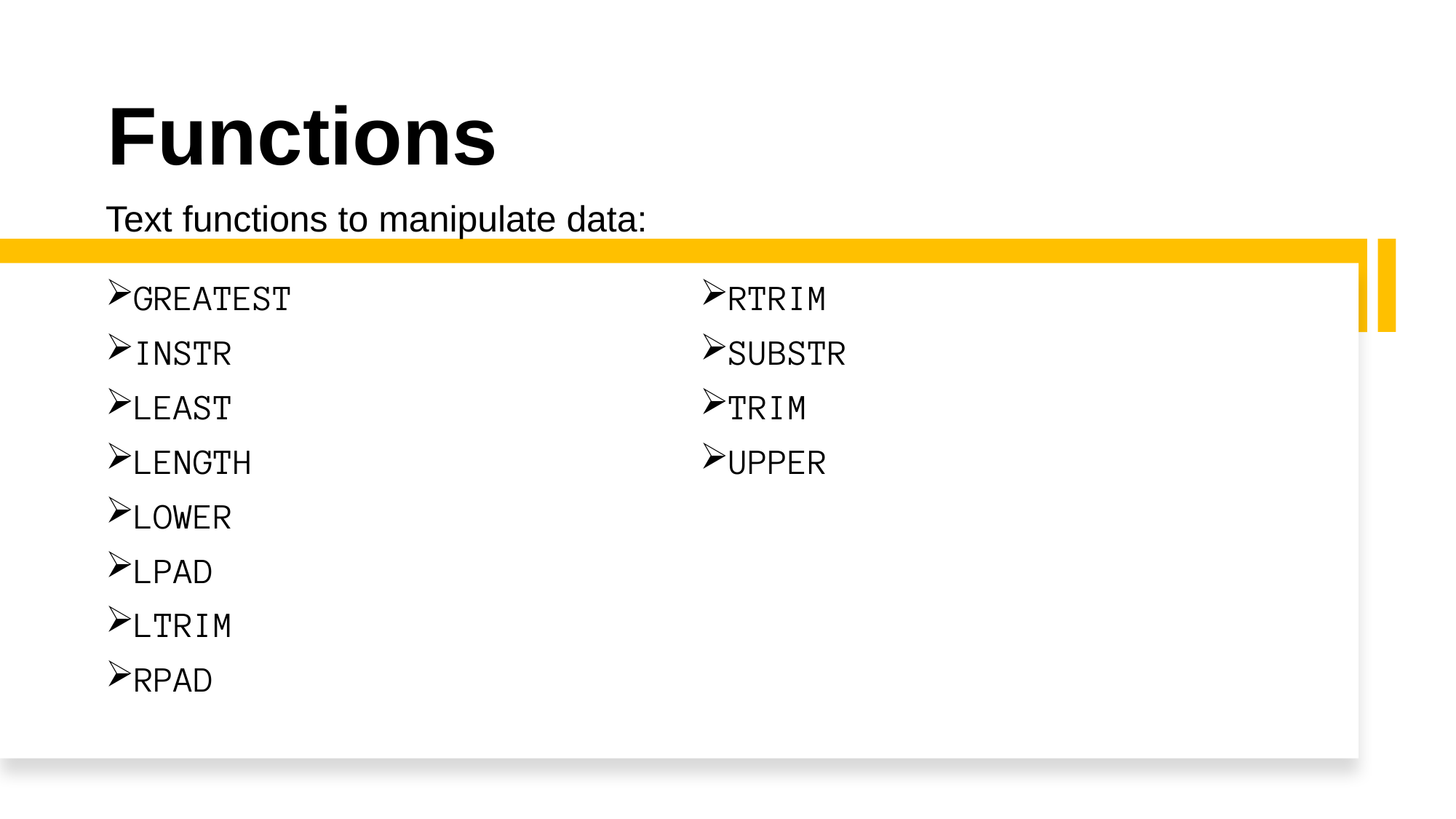

# Functions
Text functions to manipulate data:

GREATEST
INSTR
LEAST
LENGTH
LOWER
LPAD
LTRIM
RPAD
RTRIM
SUBSTR
TRIM
UPPER